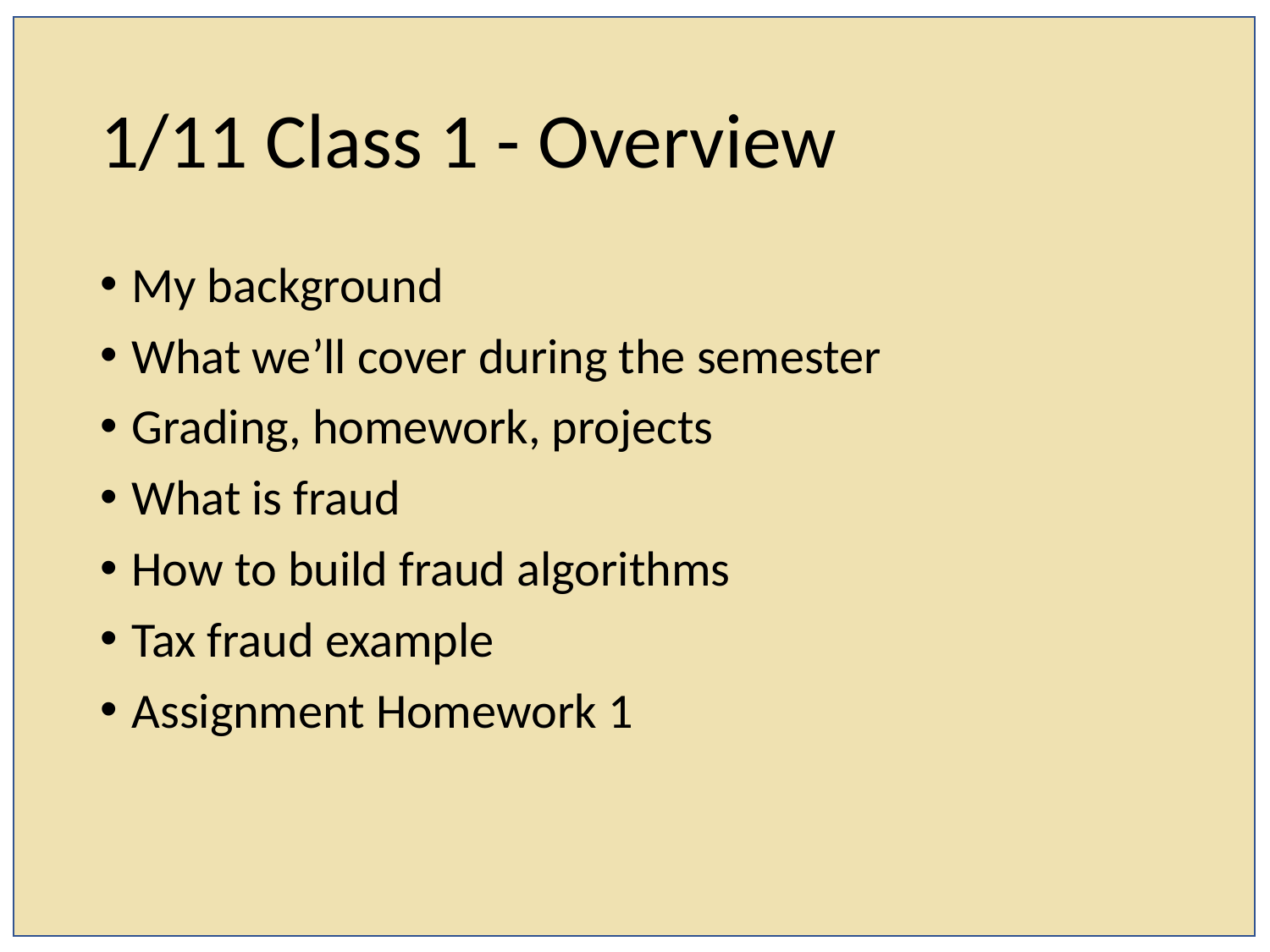

# 1/11 Class 1 - Overview
My background
What we’ll cover during the semester
Grading, homework, projects
What is fraud
How to build fraud algorithms
Tax fraud example
Assignment Homework 1
2